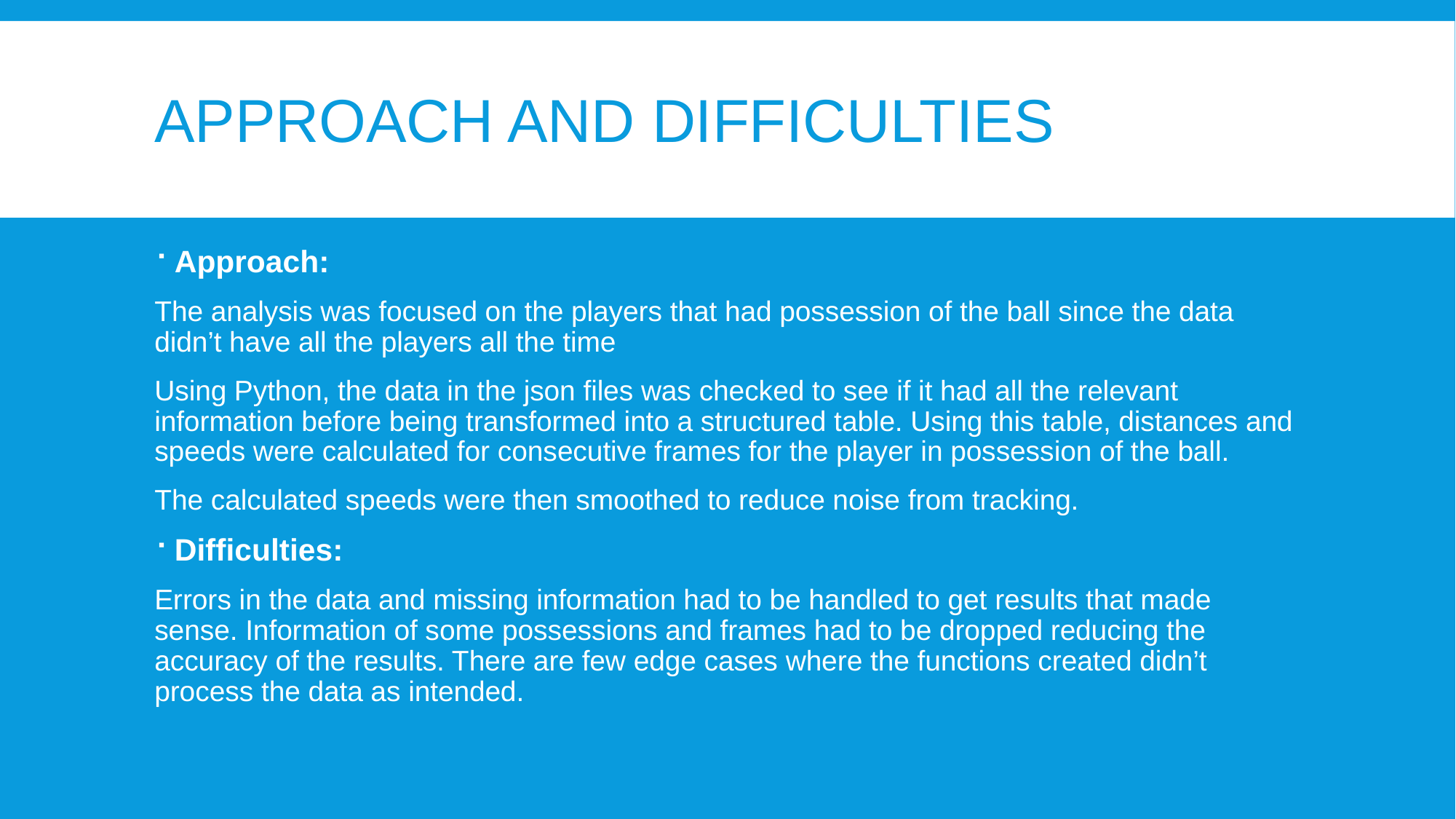

# Approach and difficulties
Approach:
The analysis was focused on the players that had possession of the ball since the data didn’t have all the players all the time
Using Python, the data in the json files was checked to see if it had all the relevant information before being transformed into a structured table. Using this table, distances and speeds were calculated for consecutive frames for the player in possession of the ball.
The calculated speeds were then smoothed to reduce noise from tracking.
Difficulties:
Errors in the data and missing information had to be handled to get results that made sense. Information of some possessions and frames had to be dropped reducing the accuracy of the results. There are few edge cases where the functions created didn’t process the data as intended.